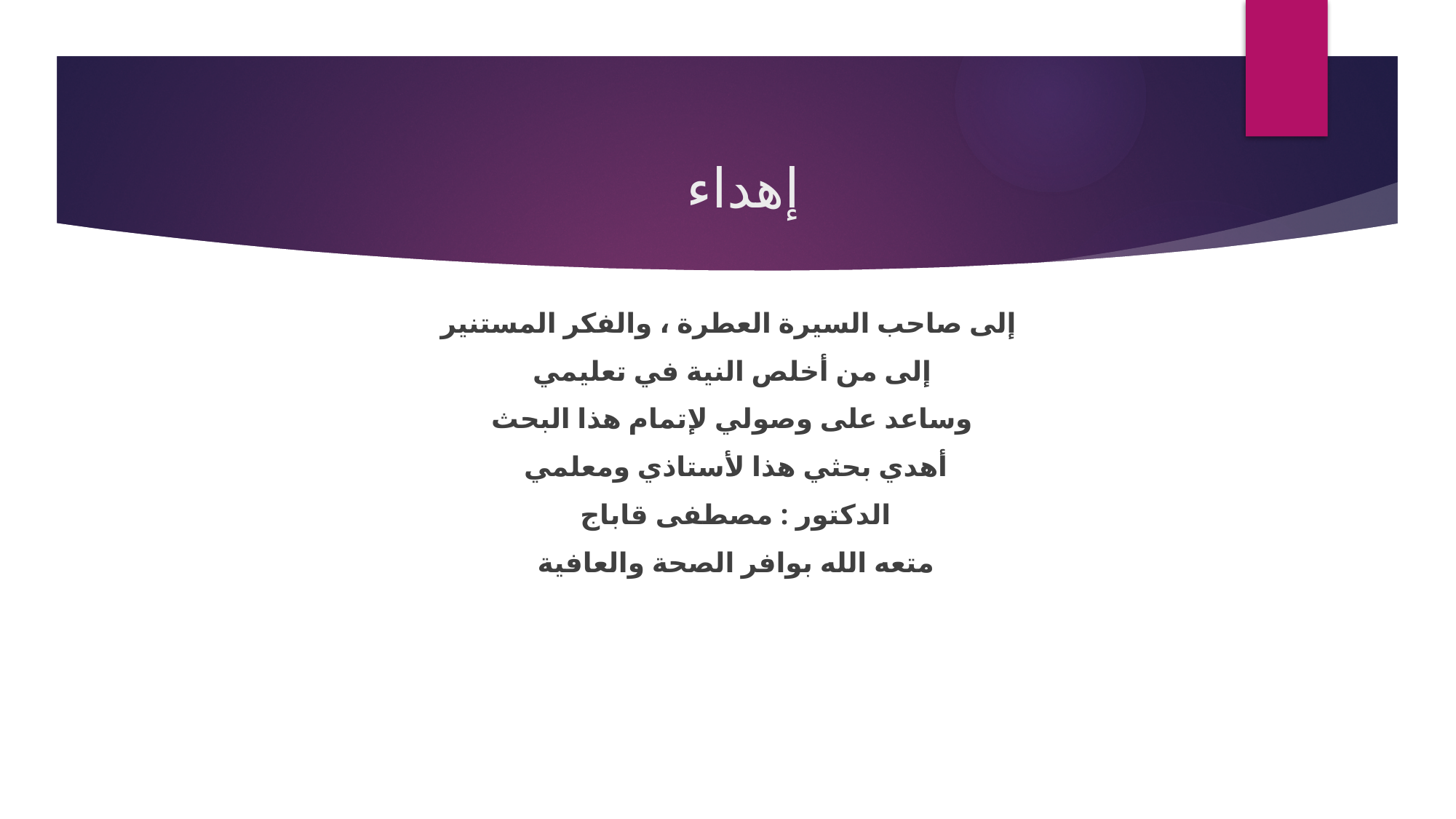

# إهداء
 إلى صاحب السيرة العطرة ، والفكر المستنير
إلى من أخلص النية في تعليمي
وساعد على وصولي لإتمام هذا البحث
أهدي بحثي هذا لأستاذي ومعلمي
الدكتور : مصطفى قاباج
متعه الله بوافر الصحة والعافية